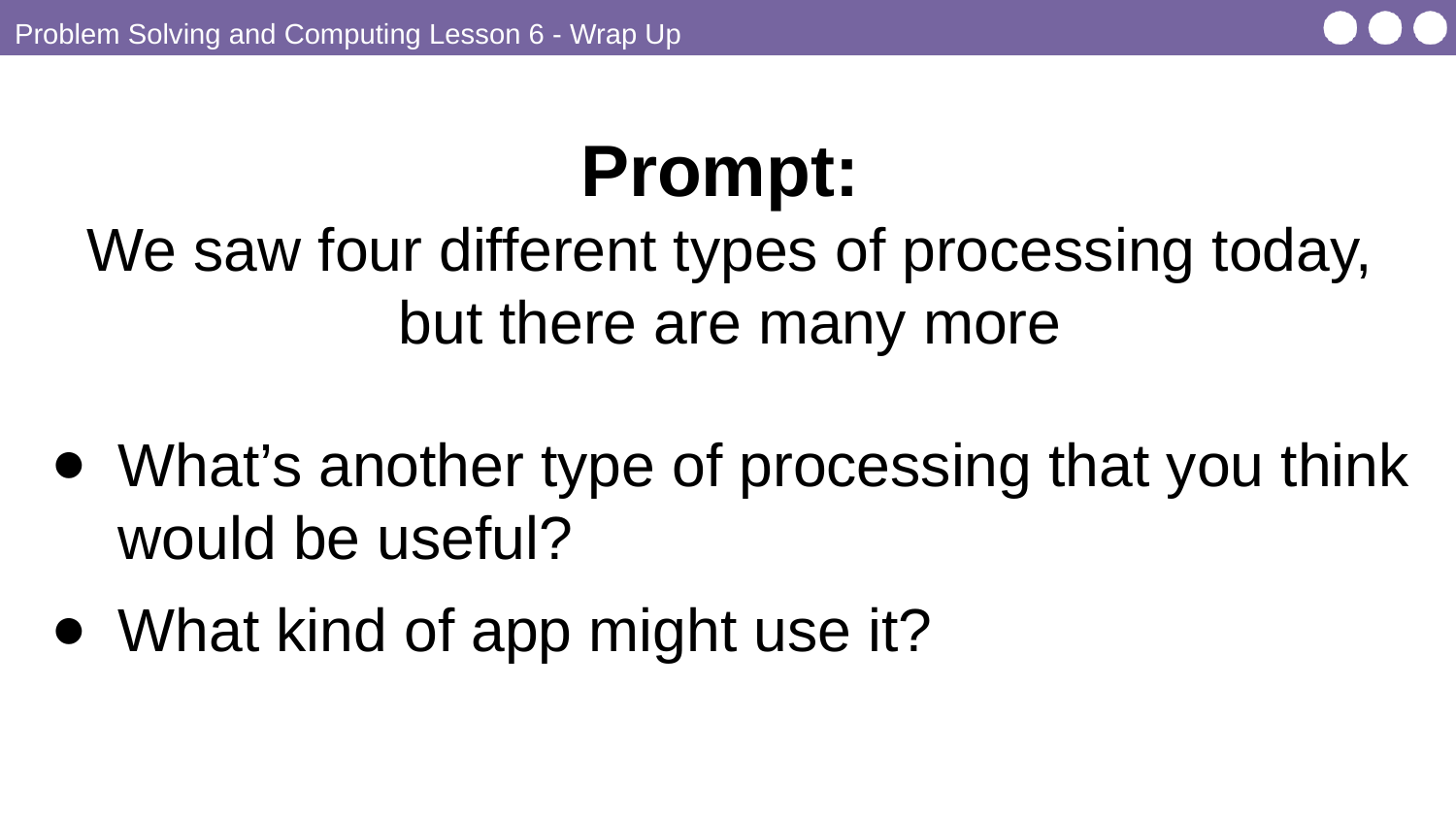

Problem Solving and Computing Lesson 6 - Wrap Up
Prompt:
We saw four different types of processing today, but there are many more

What’s another type of processing that you think would be useful?
What kind of app might use it?